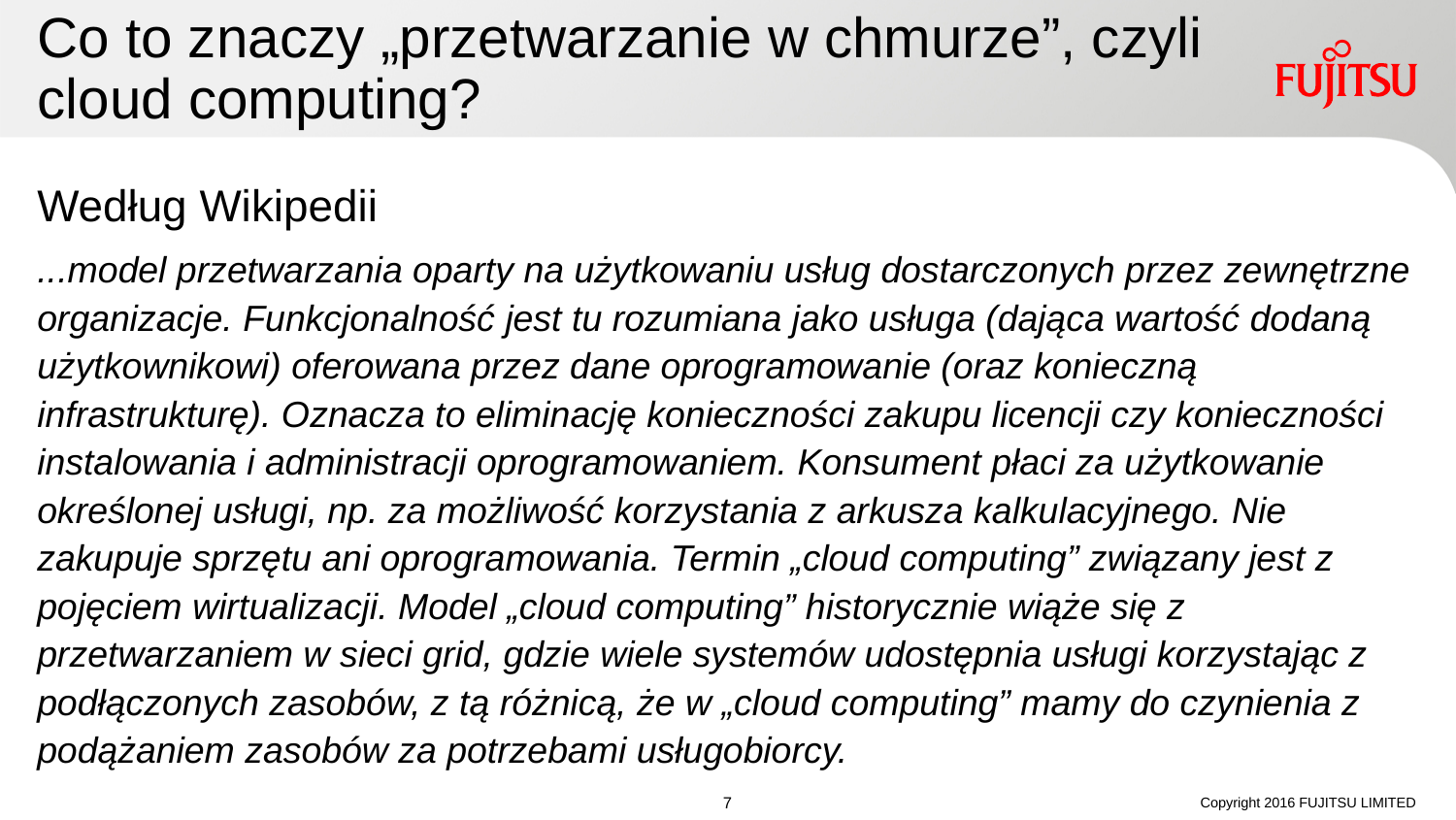

# Co to znaczy „przetwarzanie w chmurze”, czyli cloud computing?
Według Wikipedii
...model przetwarzania oparty na użytkowaniu usług dostarczonych przez zewnętrzne organizacje. Funkcjonalność jest tu rozumiana jako usługa (dająca wartość dodaną użytkownikowi) oferowana przez dane oprogramowanie (oraz konieczną infrastrukturę). Oznacza to eliminację konieczności zakupu licencji czy konieczności instalowania i administracji oprogramowaniem. Konsument płaci za użytkowanie określonej usługi, np. za możliwość korzystania z arkusza kalkulacyjnego. Nie zakupuje sprzętu ani oprogramowania. Termin „cloud computing” związany jest z pojęciem wirtualizacji. Model „cloud computing” historycznie wiąże się z przetwarzaniem w sieci grid, gdzie wiele systemów udostępnia usługi korzystając z podłączonych zasobów, z tą różnicą, że w „cloud computing” mamy do czynienia z podążaniem zasobów za potrzebami usługobiorcy.
Copyright 2016 FUJITSU LIMITED
7